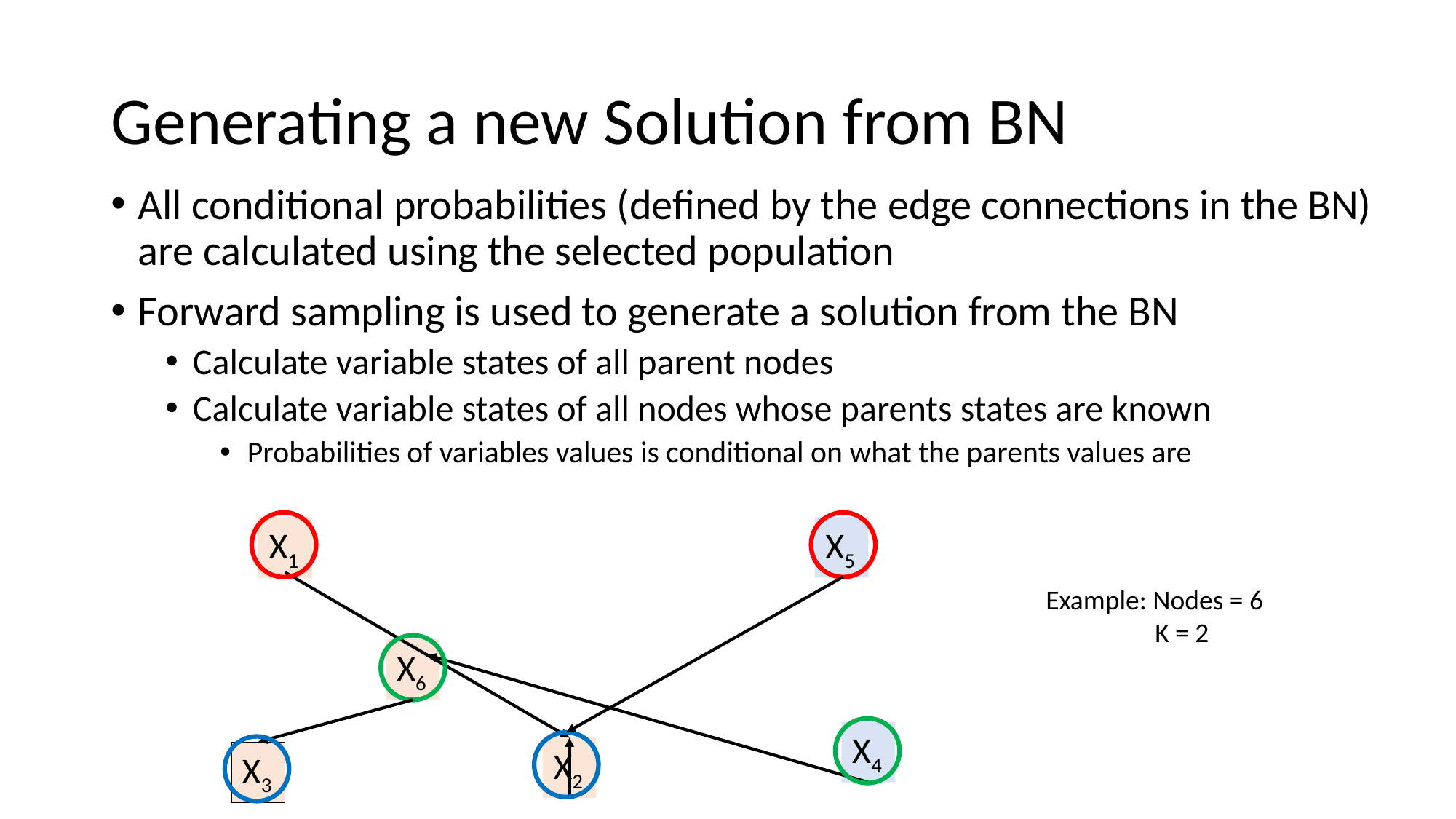

# Generating a new Solution from BN
All conditional probabilities (defined by the edge connections in the BN) are calculated using the selected population
Forward sampling is used to generate a solution from the BN
Calculate variable states of all parent nodes
Calculate variable states of all nodes whose parents states are known
Probabilities of variables values is conditional on what the parents values are

X1
X5
Example: Nodes = 6
	K = 2

X6

X4

X2
X3